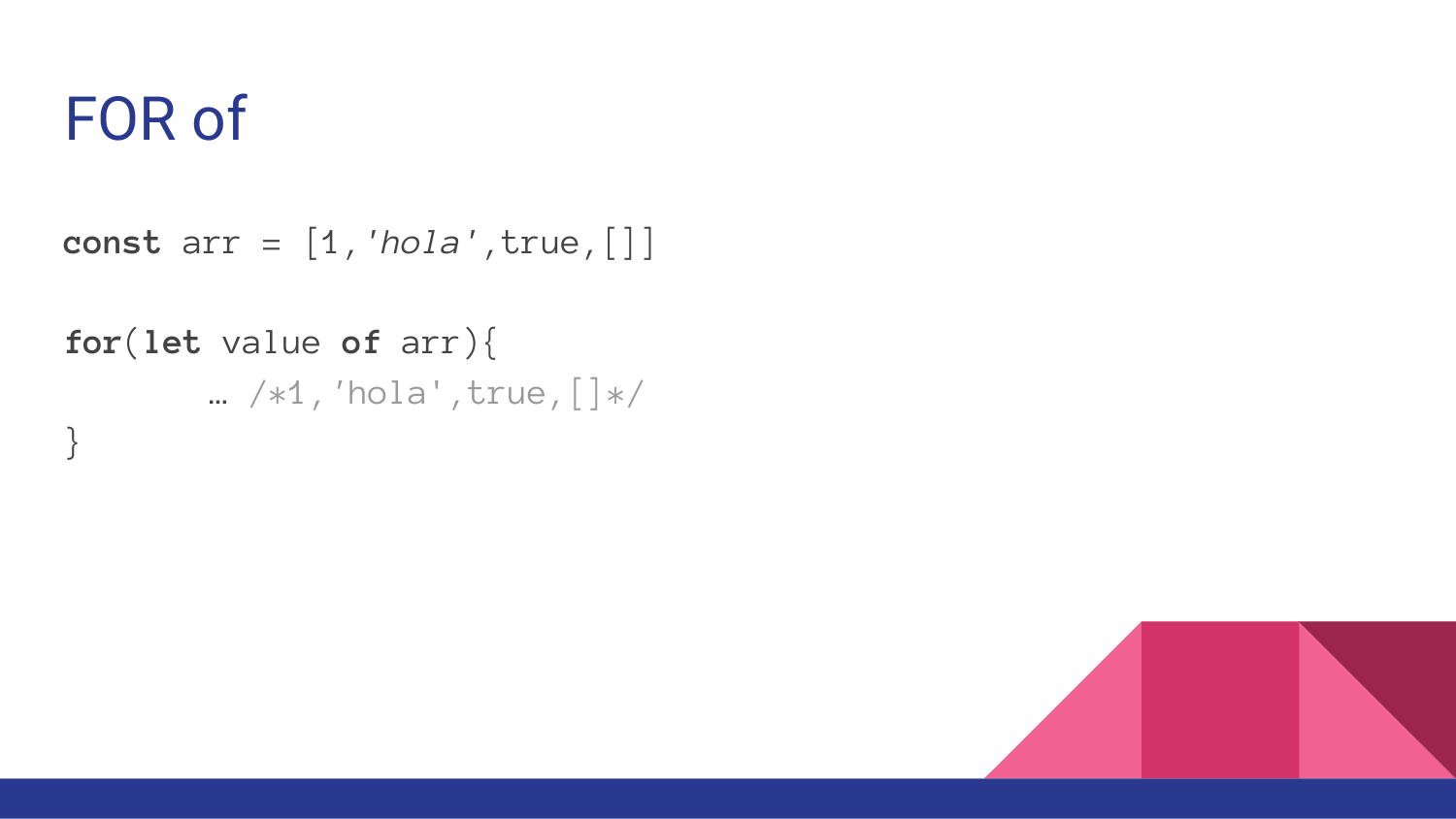

# FOR of
const arr = [1,'hola',true,[]]

for(let value of arr){
	… /*1,'hola',true,[]*/
}